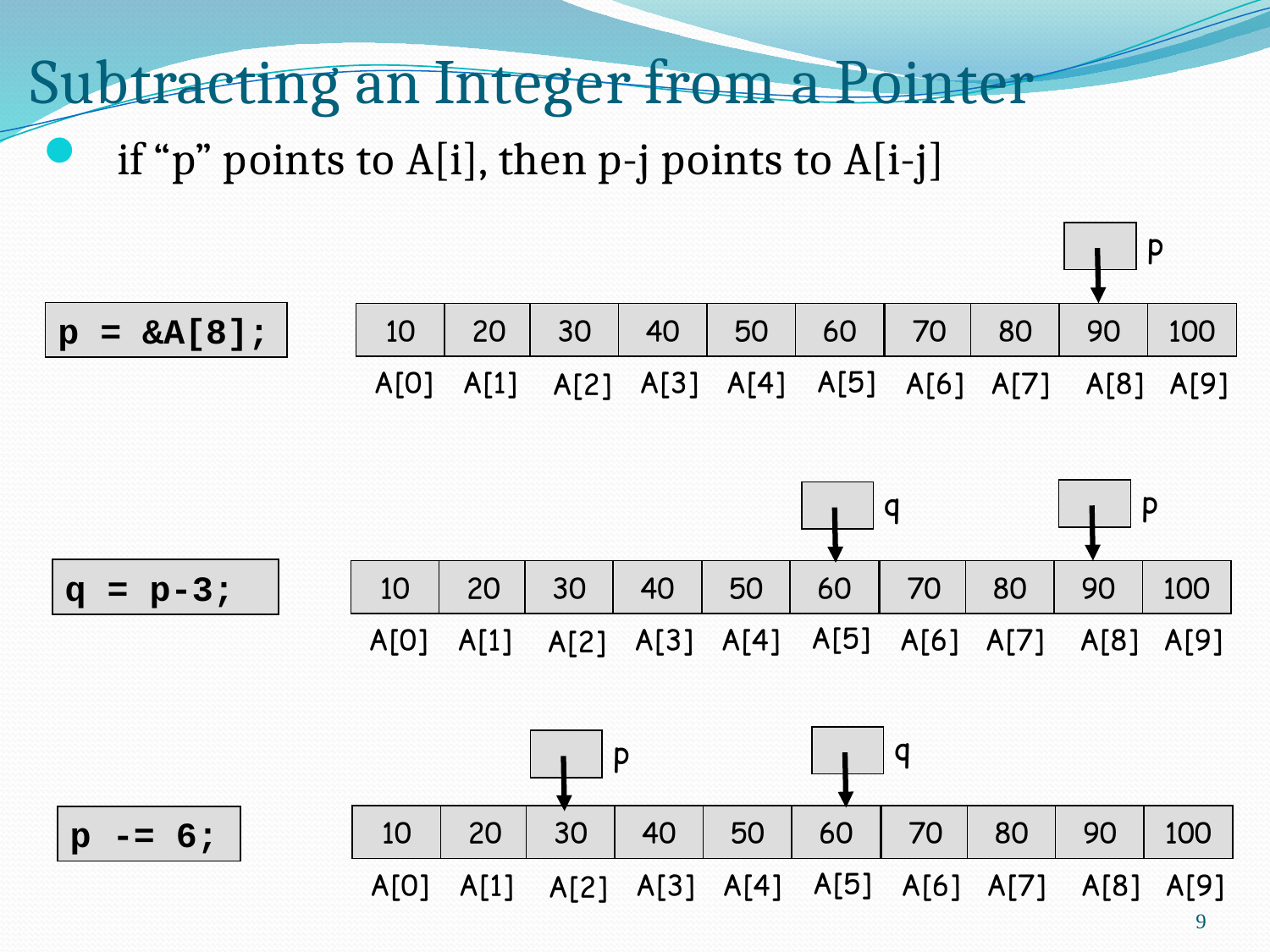

# Subtracting an Integer from a Pointer
if “p” points to A[i], then p-j points to A[i-j]
p

p = &A[8];
10
20
30
40
50
60
70
80
90
100
A[5]
A[0]
A[1]
A[3]
A[4]
A[6]
A[7]
A[8]
A[9]
A[2]
p

q

q = p-3;
10
20
30
40
50
60
70
80
90
100
A[5]
A[0]
A[1]
A[3]
A[4]
A[6]
A[7]
A[8]
A[9]
A[2]
q

p

10
20
30
40
50
60
70
80
90
100
A[5]
A[0]
A[1]
A[3]
A[4]
A[6]
A[7]
A[8]
A[9]
A[2]
p -= 6;
9